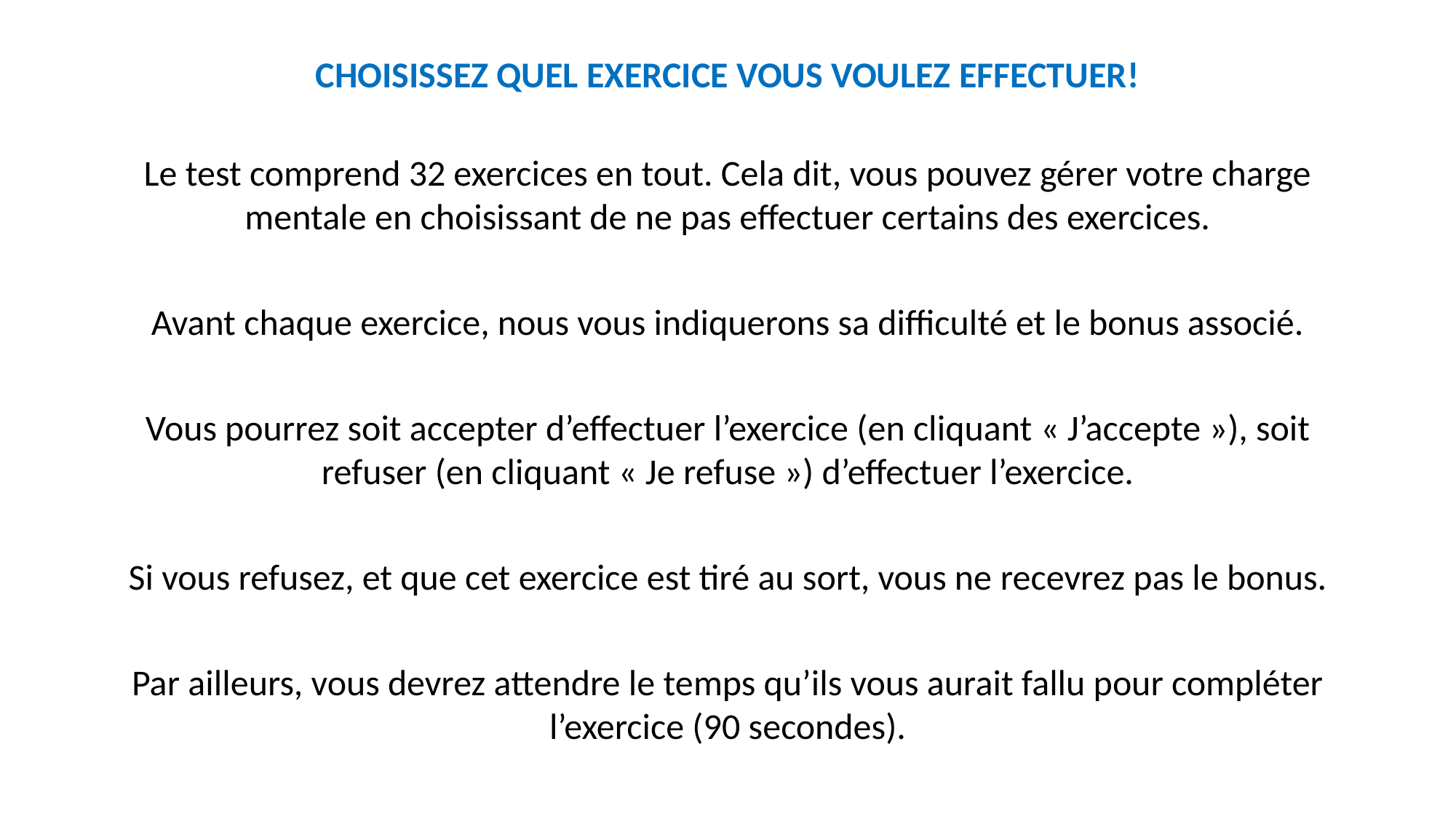

CHOISISSEZ QUEL EXERCICE VOUS VOULEZ EFFECTUER!
Le test comprend 32 exercices en tout. Cela dit, vous pouvez gérer votre charge mentale en choisissant de ne pas effectuer certains des exercices.

Avant chaque exercice, nous vous indiquerons sa difficulté et le bonus associé.

Vous pourrez soit accepter d’effectuer l’exercice (en cliquant « J’accepte »), soit refuser (en cliquant « Je refuse ») d’effectuer l’exercice.

Si vous refusez, et que cet exercice est tiré au sort, vous ne recevrez pas le bonus.

Par ailleurs, vous devrez attendre le temps qu’ils vous aurait fallu pour compléter l’exercice (90 secondes).